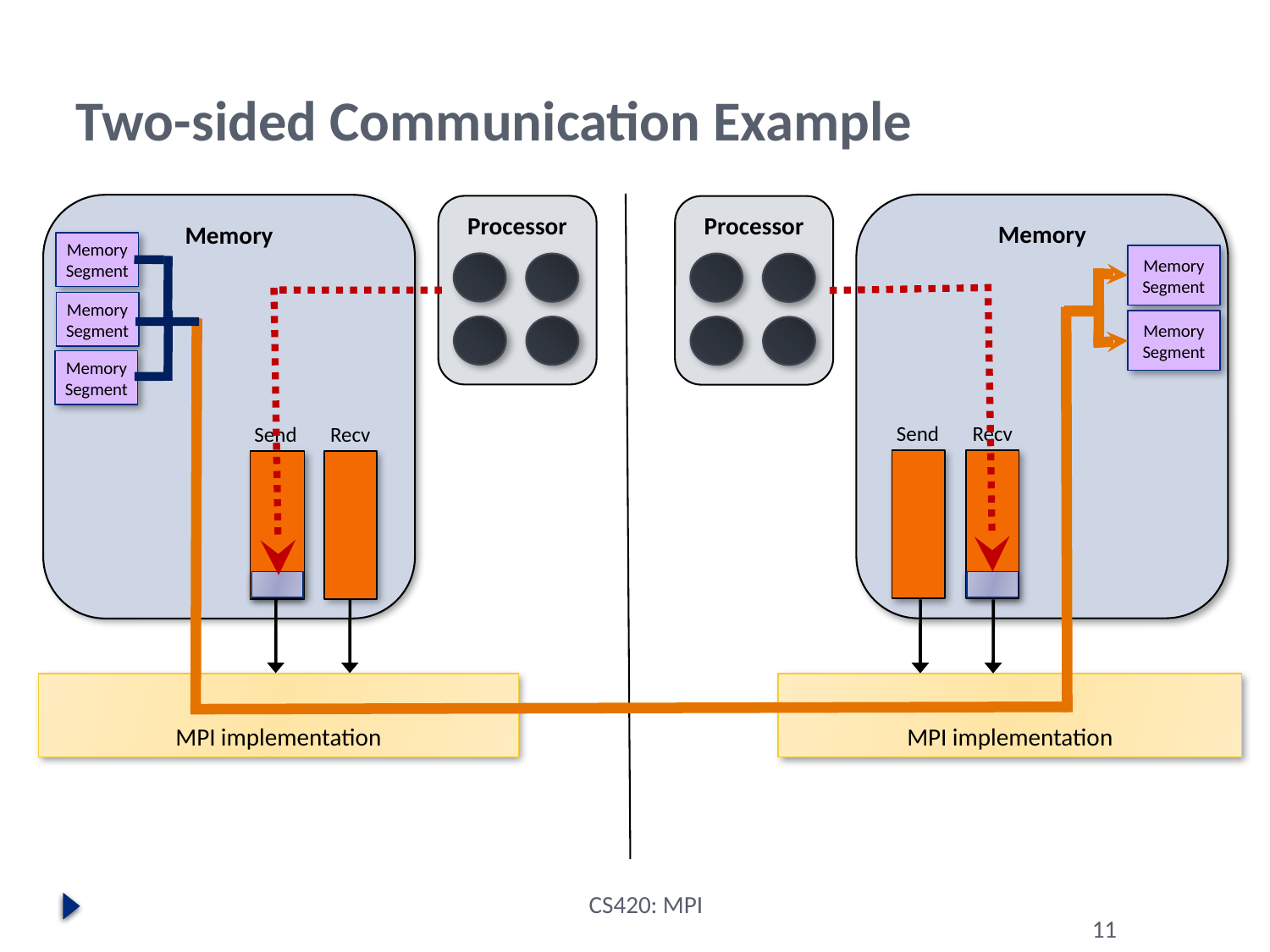

# Two-sided Communication Example
Memory
Memory
Processor
Processor
Memory
Segment
Memory
Segment

Memory
Segment
Memory
Segment

Memory
Segment
Send
Recv
Send
Recv

MPI implementation
MPI implementation
CS420: MPI
11